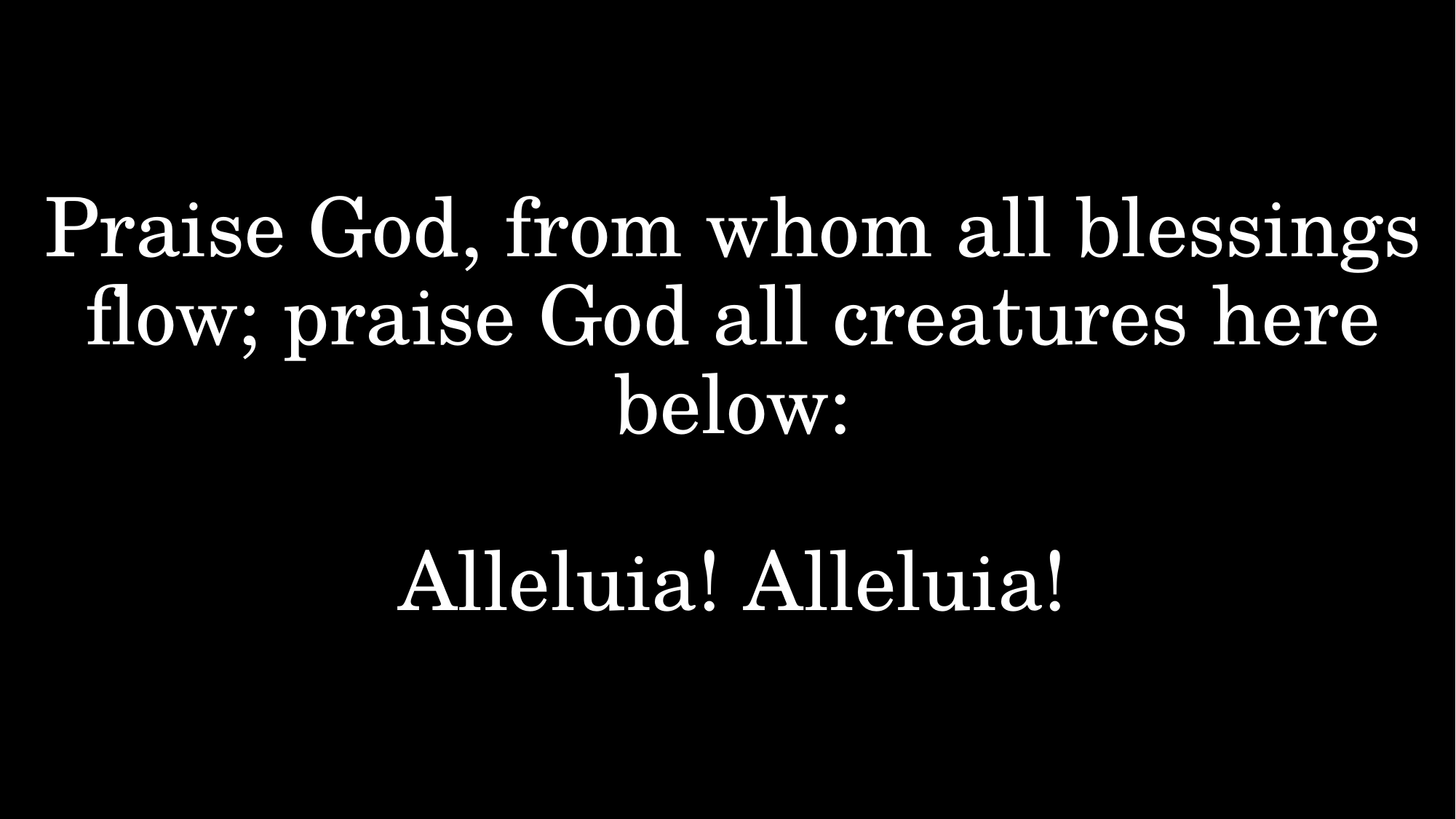

# Praise God, from whom all blessings flow; praise God all creatures here below: Alleluia! Alleluia!